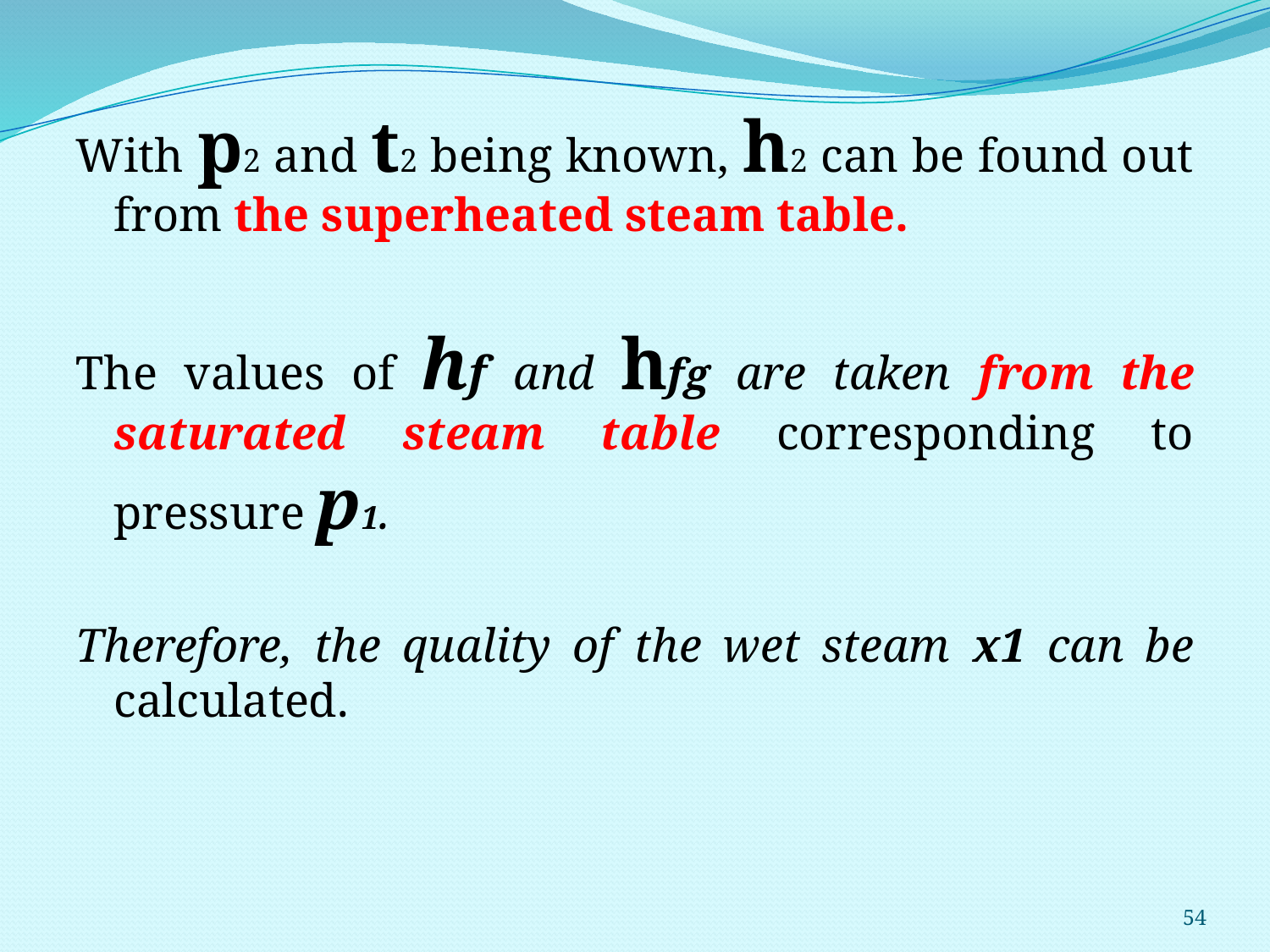

With p2 and t2 being known, h2 can be found out from the superheated steam table.

The values of hf and hfg are taken from the saturated steam table corresponding to pressure p1.

Therefore, the quality of the wet steam x1 can be calculated.
54